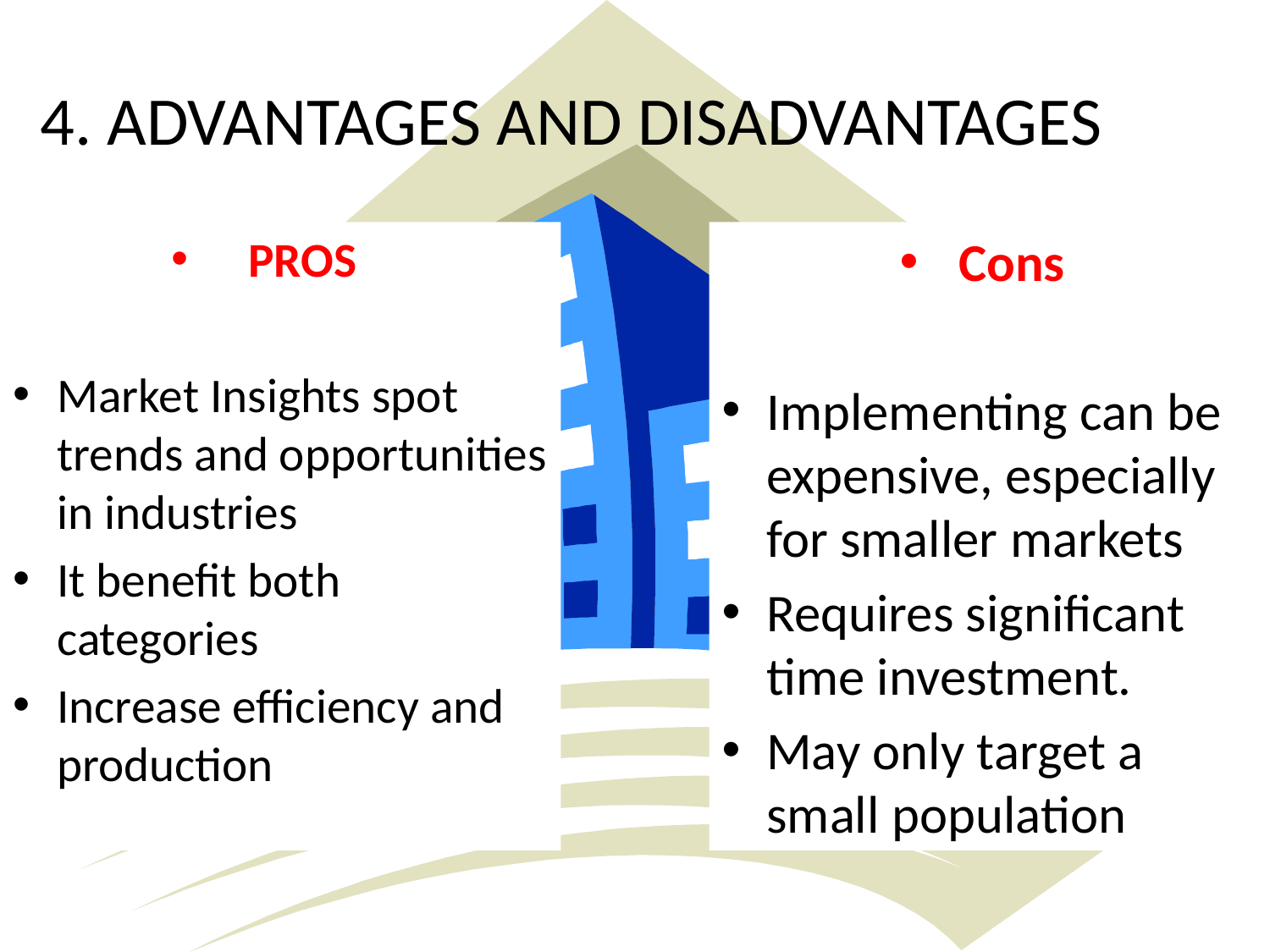

4. ADVANTAGES AND DISADVANTAGES
PROS

Market Insights spot trends and opportunities in industries
It benefit both categories
Increase efficiency and production
Cons

Implementing can be expensive, especially for smaller markets
Requires significant time investment.
May only target a small population